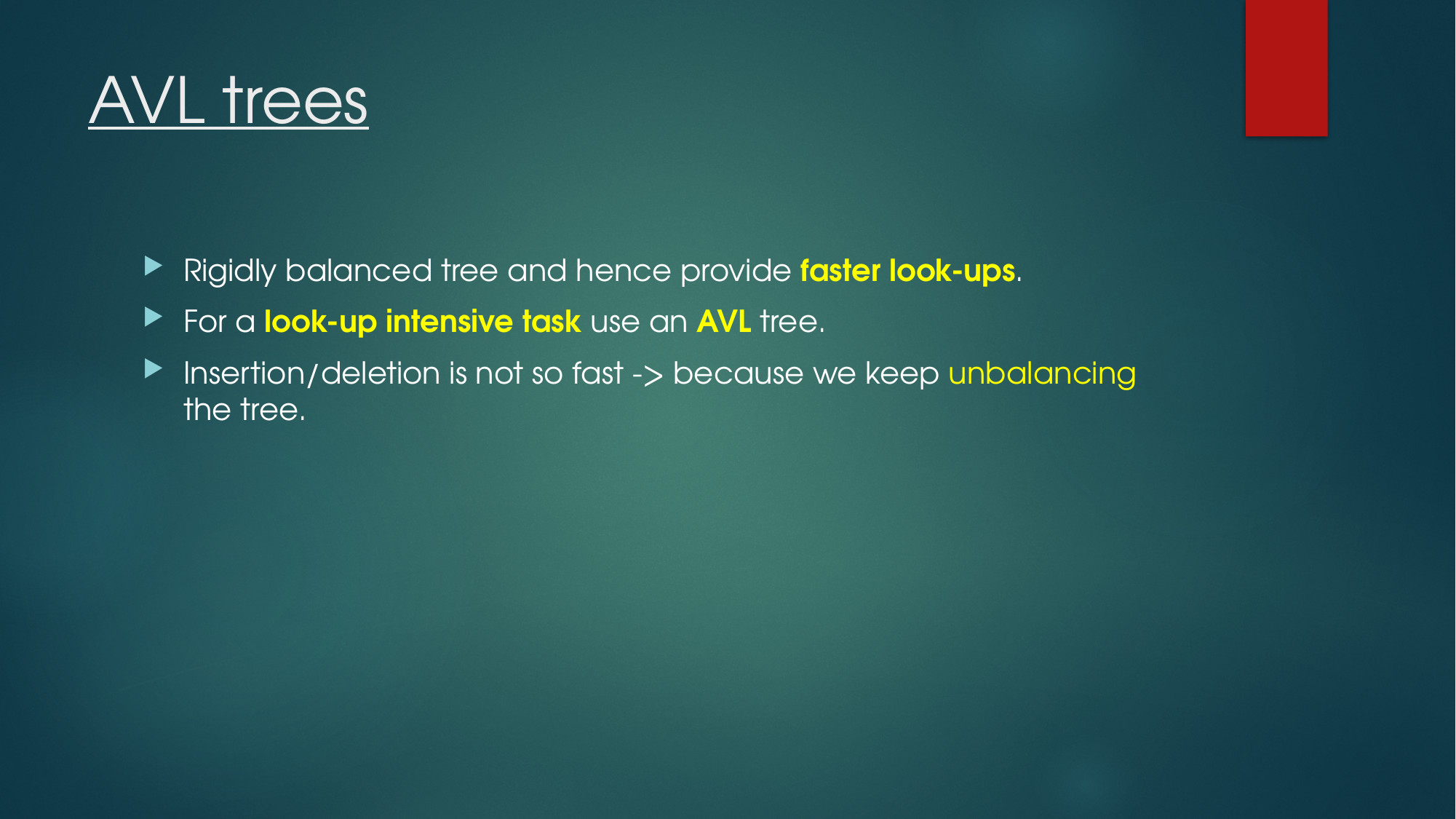

# AVL trees
Rigidly balanced tree and hence provide faster look-ups.
For a look-up intensive task use an AVL tree.
Insertion/deletion is not so fast -> because we keep unbalancing the tree.